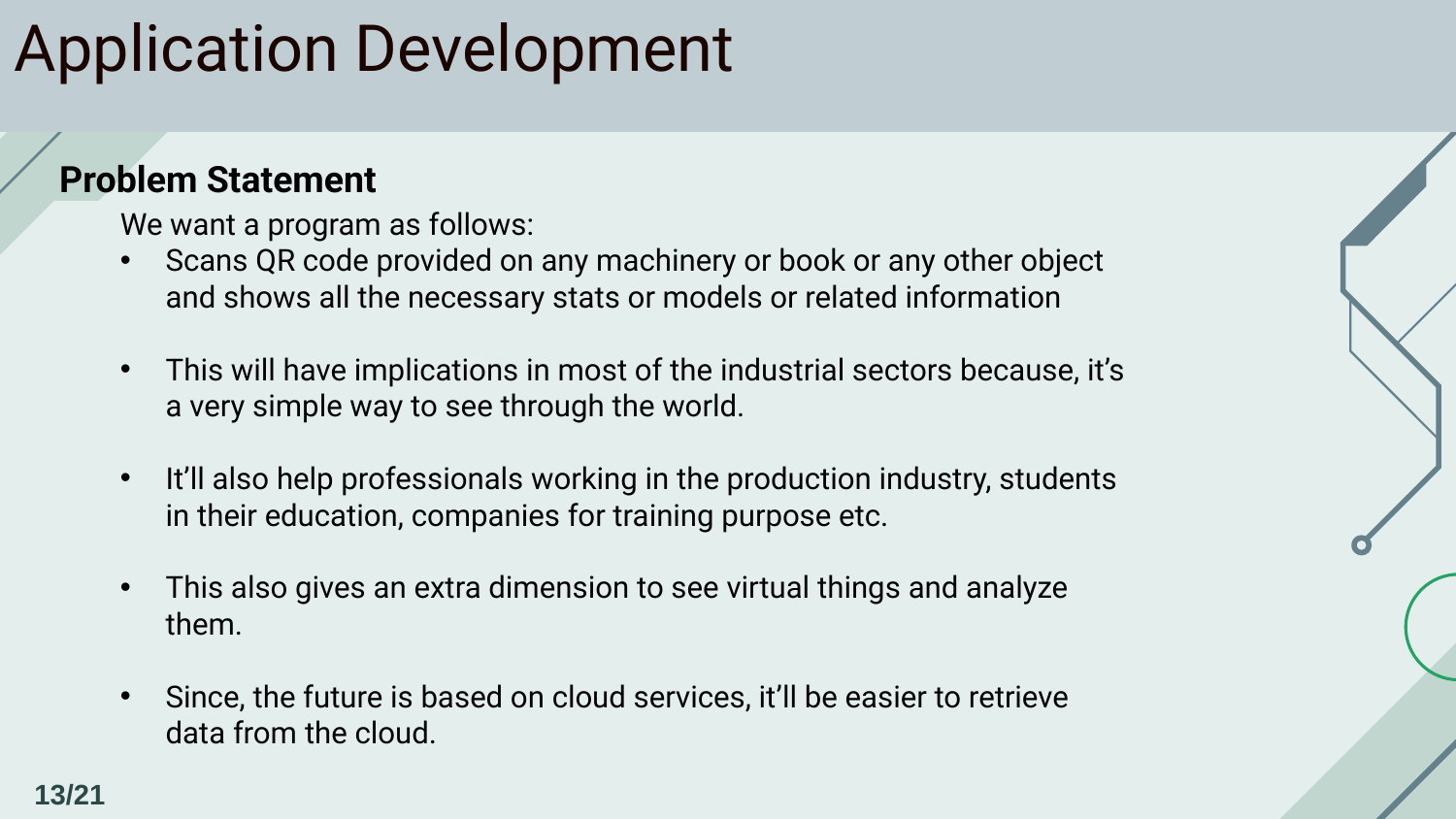

Application Development
Problem Statement

We want a program as follows:
Scans QR code provided on any machinery or book or any other object and shows all the necessary stats or models or related information
This will have implications in most of the industrial sectors because, it’s a very simple way to see through the world.
It’ll also help professionals working in the production industry, students in their education, companies for training purpose etc.
This also gives an extra dimension to see virtual things and analyze them.
Since, the future is based on cloud services, it’ll be easier to retrieve data from the cloud.
13/21